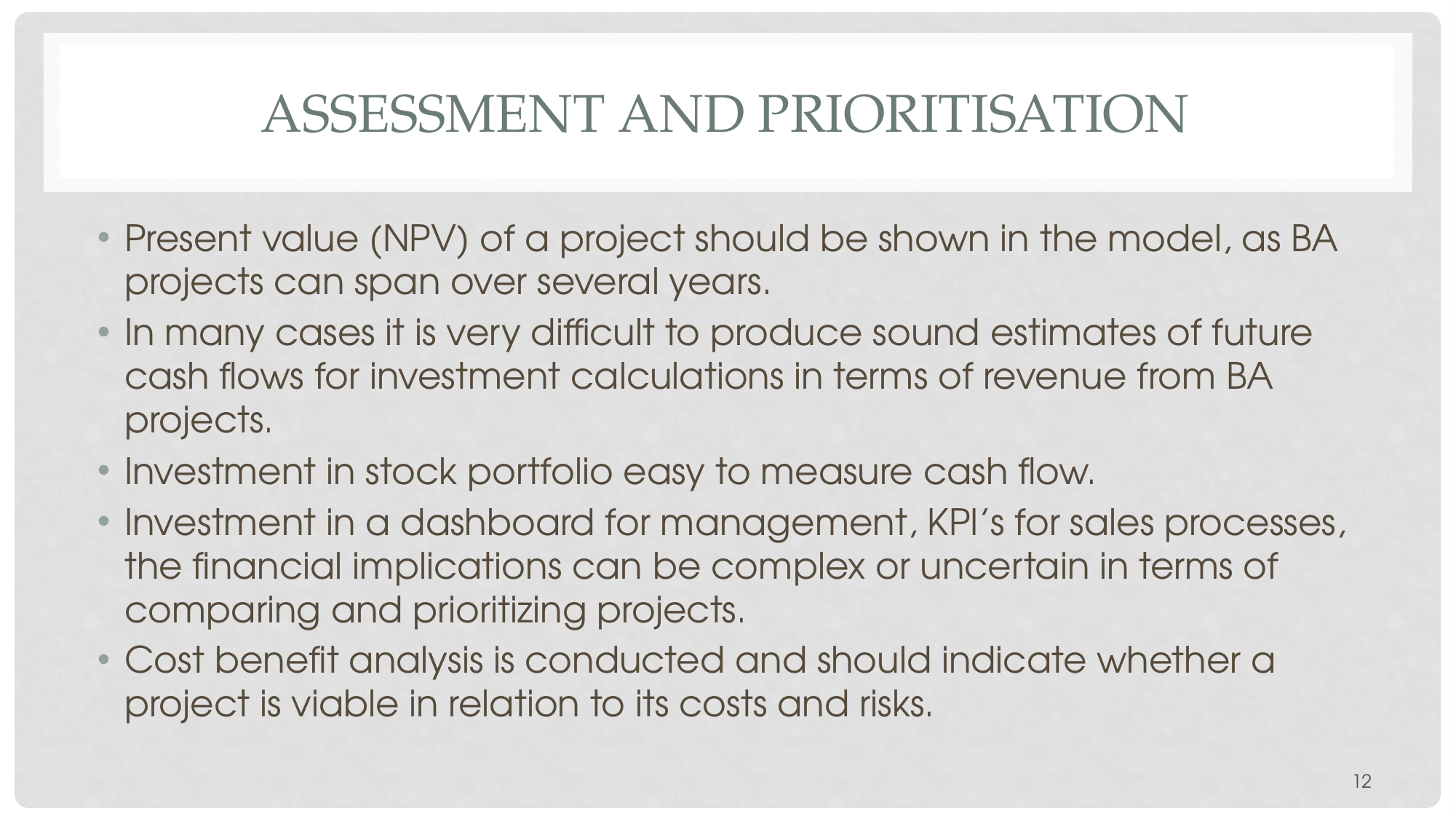

# Assessment and prioritisation
Present value (NPV) of a project should be shown in the model, as BA projects can span over several years.
In many cases it is very difficult to produce sound estimates of future cash flows for investment calculations in terms of revenue from BA projects.
Investment in stock portfolio easy to measure cash flow.
Investment in a dashboard for management, KPI’s for sales processes, the financial implications can be complex or uncertain in terms of comparing and prioritizing projects.
Cost benefit analysis is conducted and should indicate whether a project is viable in relation to its costs and risks.

12